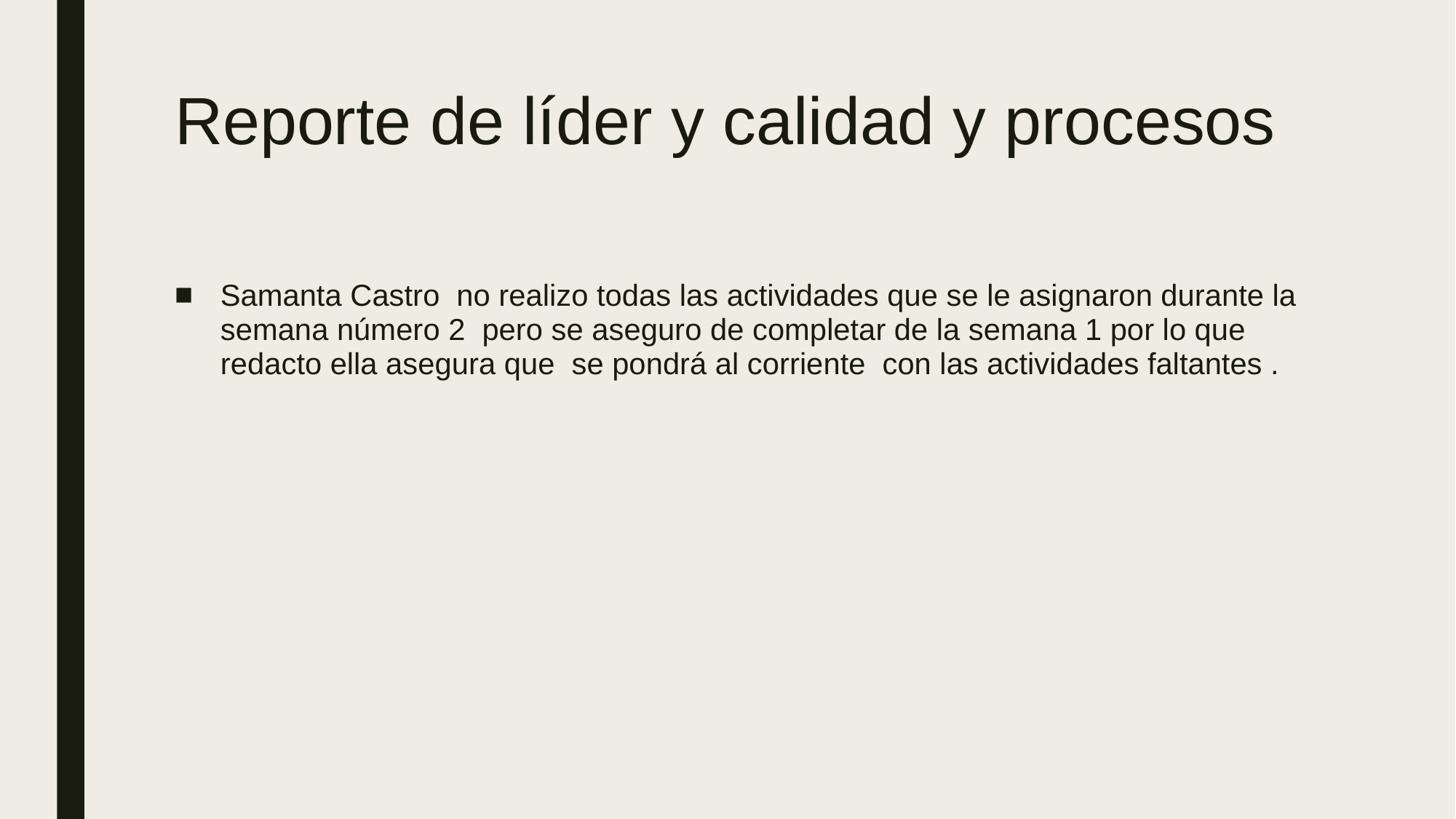

# Reporte de líder y calidad y procesos
Samanta Castro  no realizo todas las actividades que se le asignaron durante la semana número 2  pero se aseguro de completar de la semana 1 por lo que redacto ella asegura que  se pondrá al corriente  con las actividades faltantes .